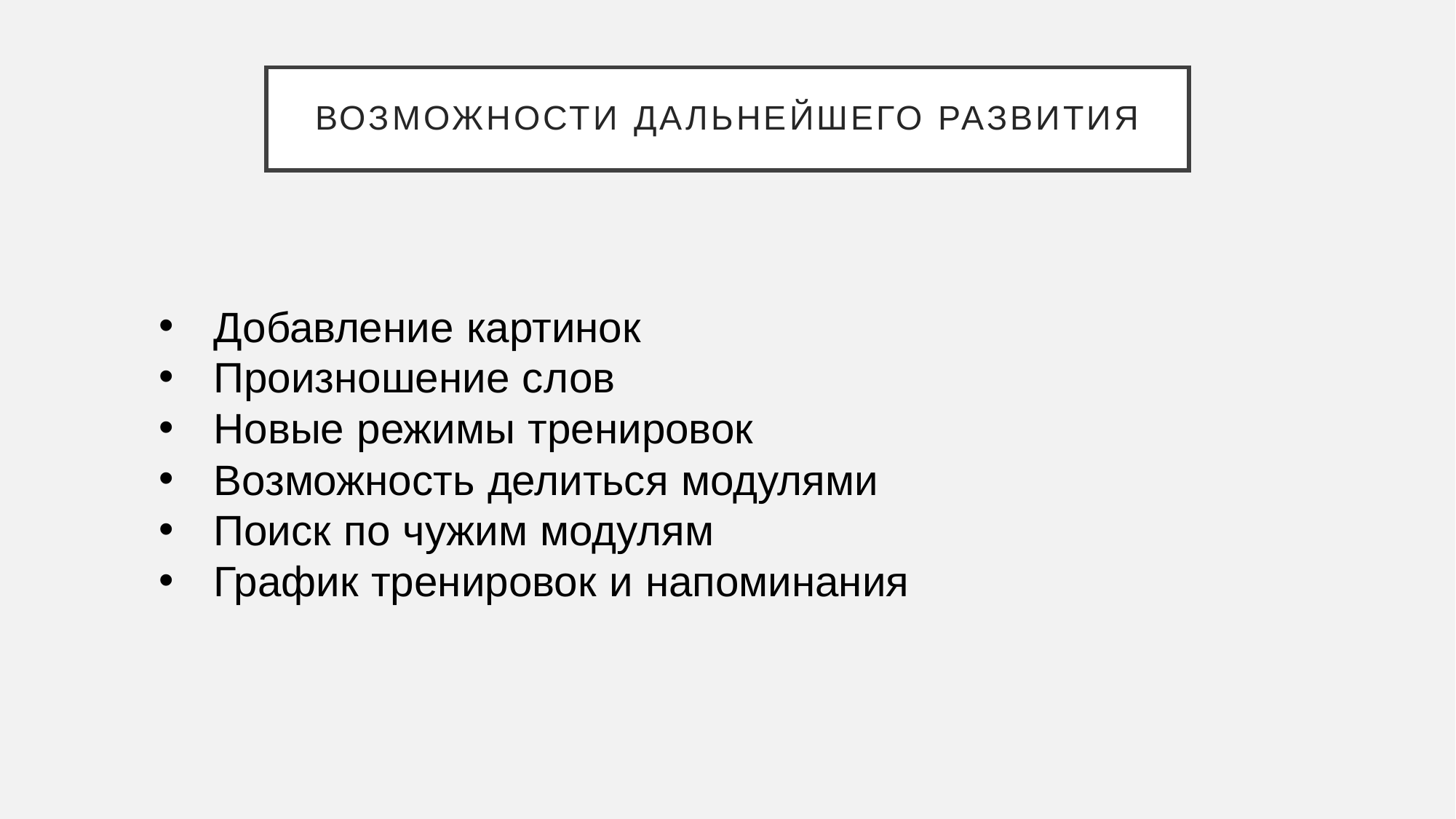

# Возможности дальнейшего развития
Добавление картинок
Произношение слов
Новые режимы тренировок
Возможность делиться модулями
Поиск по чужим модулям
График тренировок и напоминания